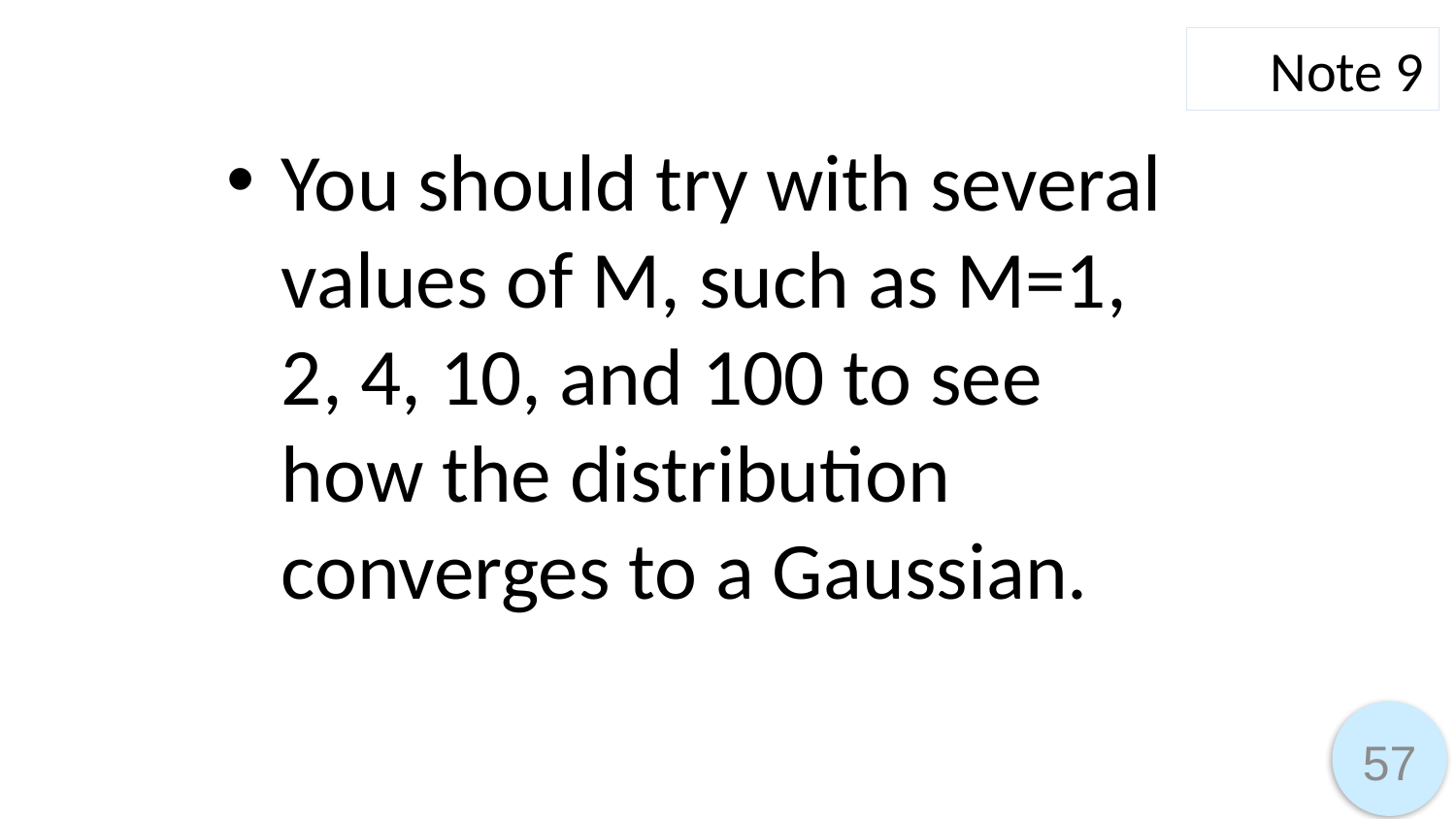

Note 9
You should try with several values of M, such as M=1, 2, 4, 10, and 100 to see how the distribution converges to a Gaussian.
57